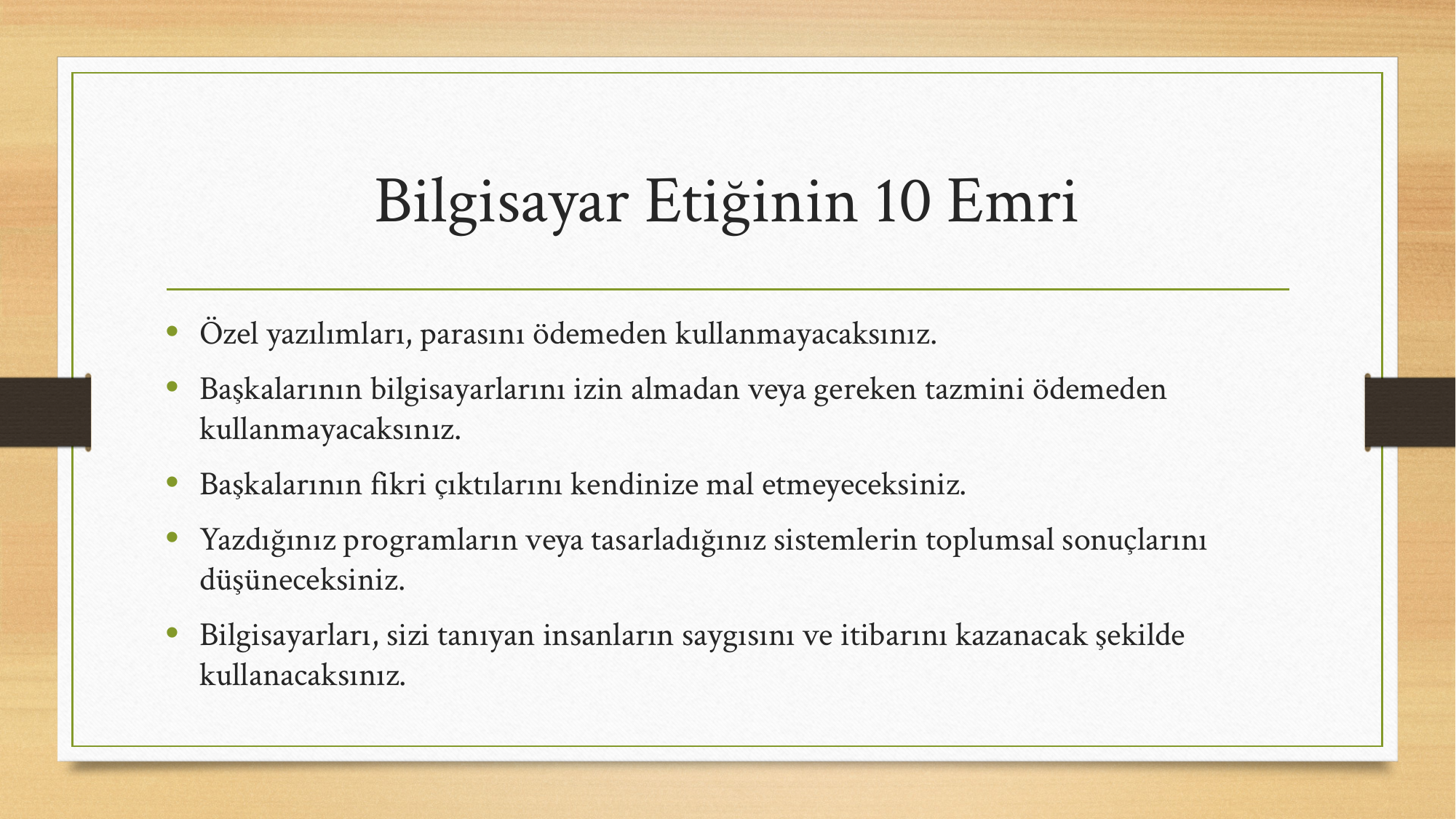

# Bilgisayar Etiğinin 10 Emri
Özel yazılımları, parasını ödemeden kullanmayacaksınız.
Başkalarının bilgisayarlarını izin almadan veya gereken tazmini ödemeden kullanmayacaksınız.
Başkalarının fikri çıktılarını kendinize mal etmeyeceksiniz.
Yazdığınız programların veya tasarladığınız sistemlerin toplumsal sonuçlarını düşüneceksiniz.
Bilgisayarları, sizi tanıyan insanların saygısını ve itibarını kazanacak şekilde kullanacaksınız.